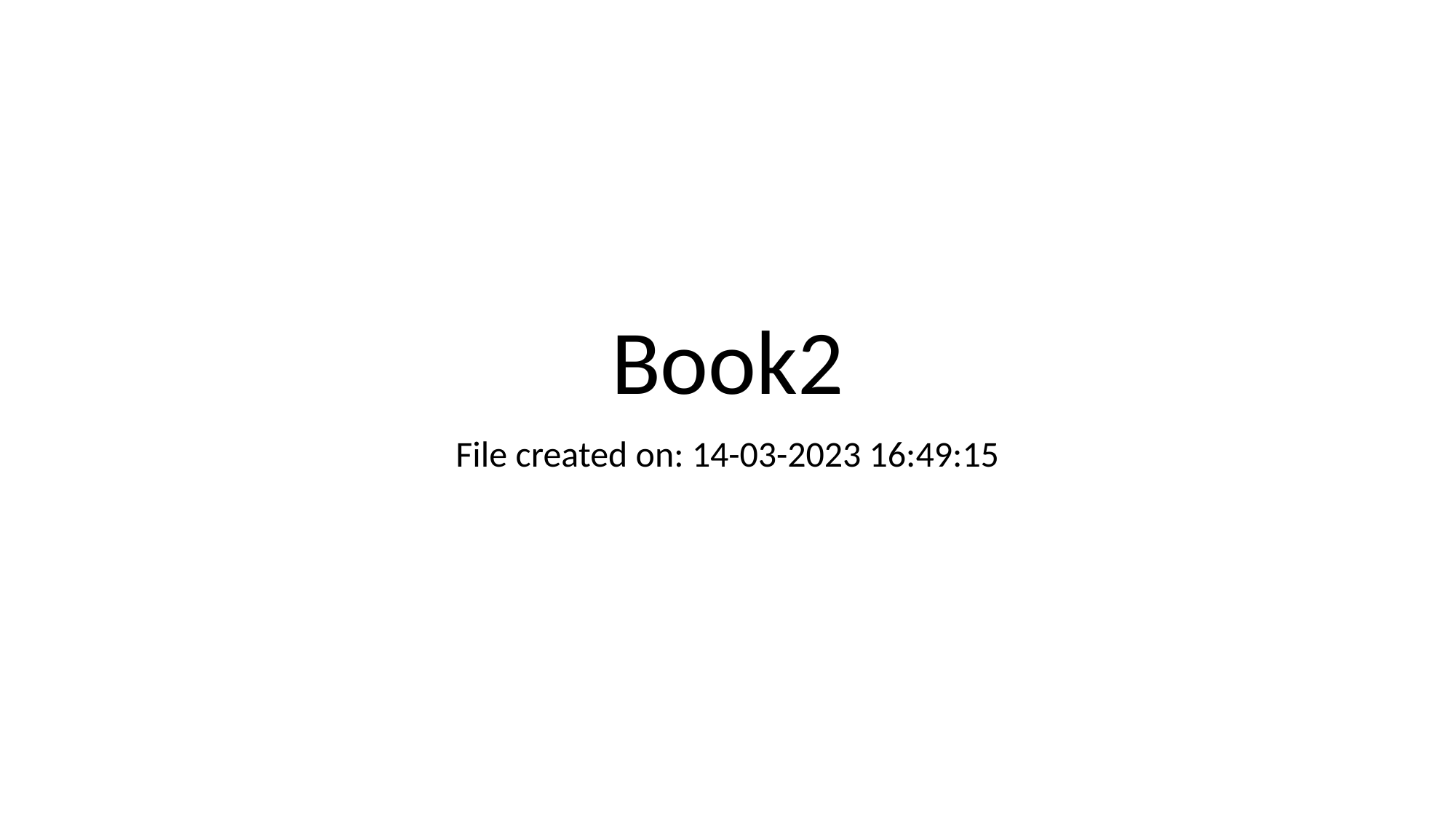

# Book2
File created on: 14-03-2023 16:49:15